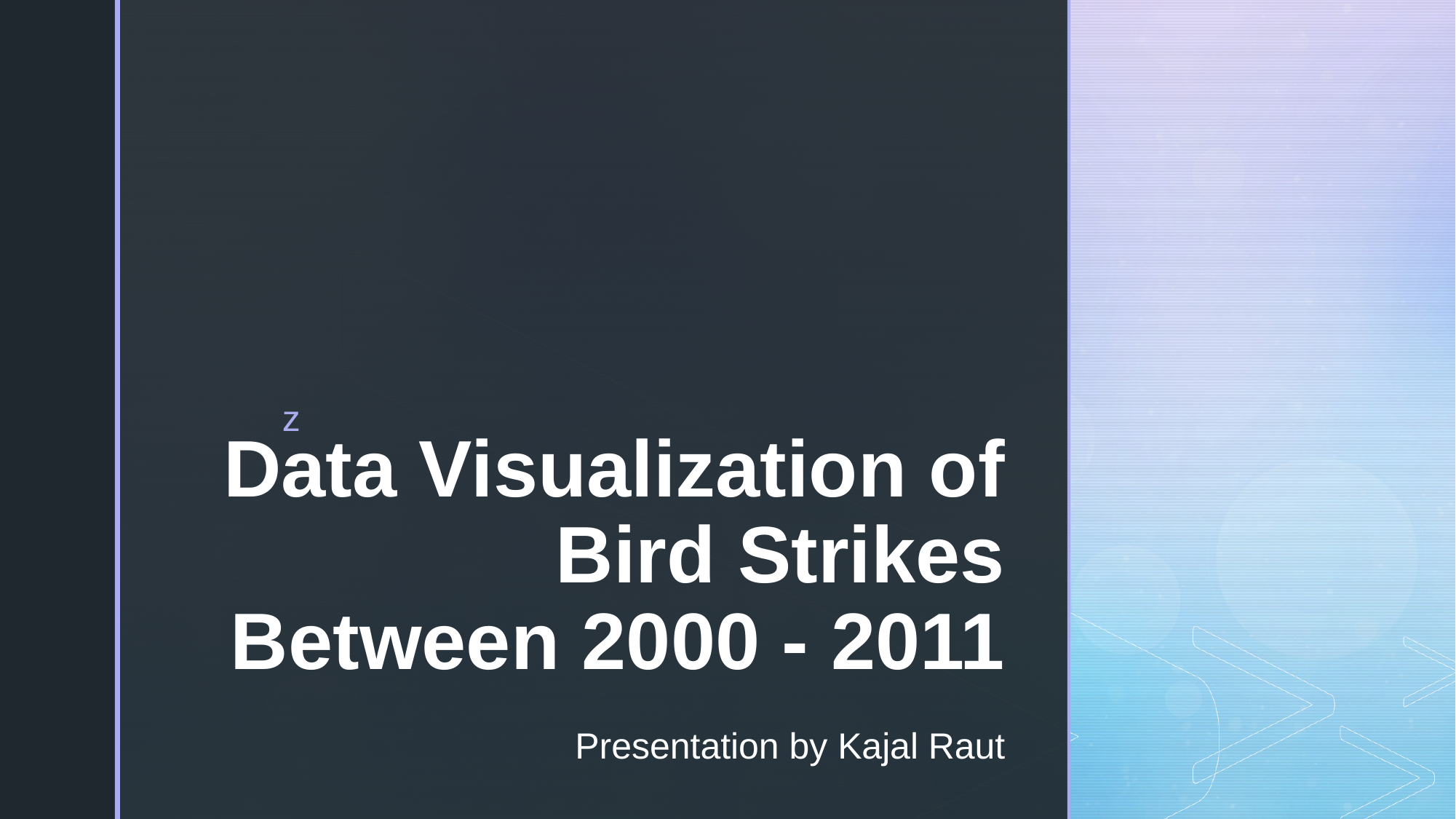

# Data Visualization of Bird Strikes Between 2000 - 2011
Presentation by Kajal Raut